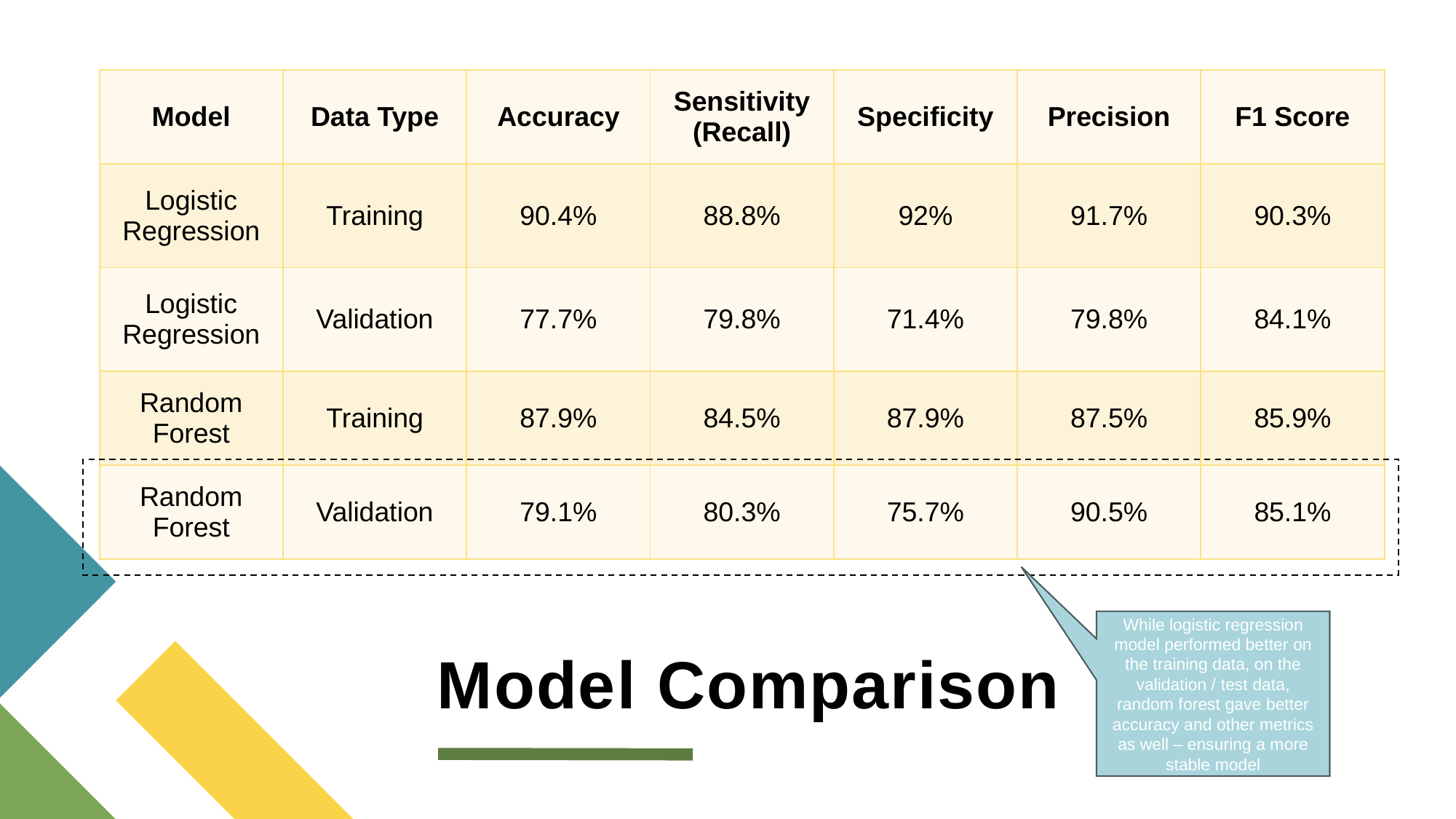

| Model | Data Type | Accuracy | Sensitivity (Recall) | Specificity | Precision | F1 Score |
| --- | --- | --- | --- | --- | --- | --- |
| Logistic Regression | Training | 90.4% | 88.8% | 92% | 91.7% | 90.3% |
| Logistic Regression | Validation | 77.7% | 79.8% | 71.4% | 79.8% | 84.1% |
| Random Forest | Training | 87.9% | 84.5% | 87.9% | 87.5% | 85.9% |
| Random Forest | Validation | 79.1% | 80.3% | 75.7% | 90.5% | 85.1% |

# Model Comparison
While logistic regression model performed better on the training data, on the validation / test data, random forest gave better accuracy and other metrics as well – ensuring a more stable model